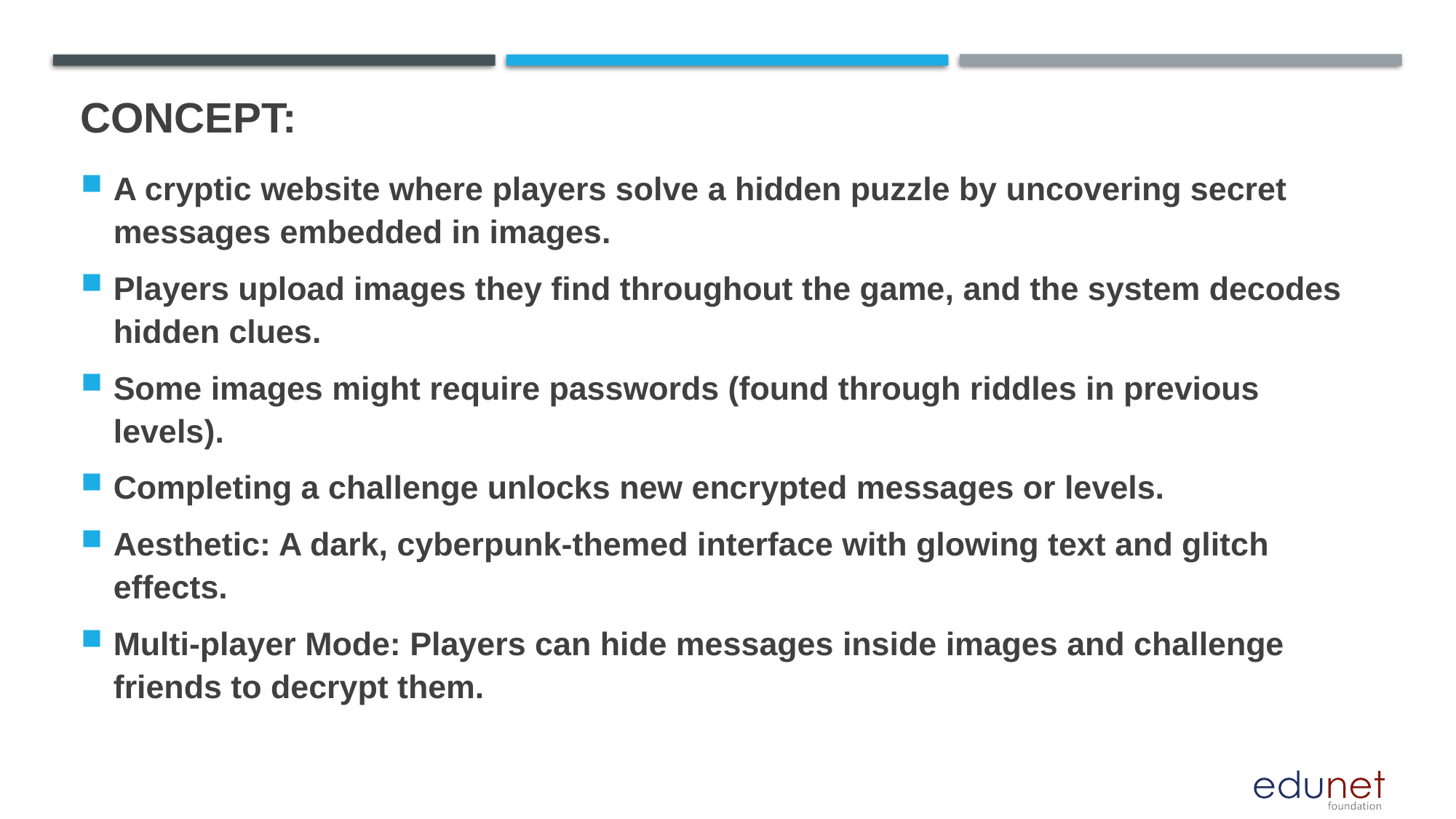

# Concept:
A cryptic website where players solve a hidden puzzle by uncovering secret messages embedded in images.
Players upload images they find throughout the game, and the system decodes hidden clues.
Some images might require passwords (found through riddles in previous levels).
Completing a challenge unlocks new encrypted messages or levels.
Aesthetic: A dark, cyberpunk-themed interface with glowing text and glitch effects.
Multi-player Mode: Players can hide messages inside images and challenge friends to decrypt them.